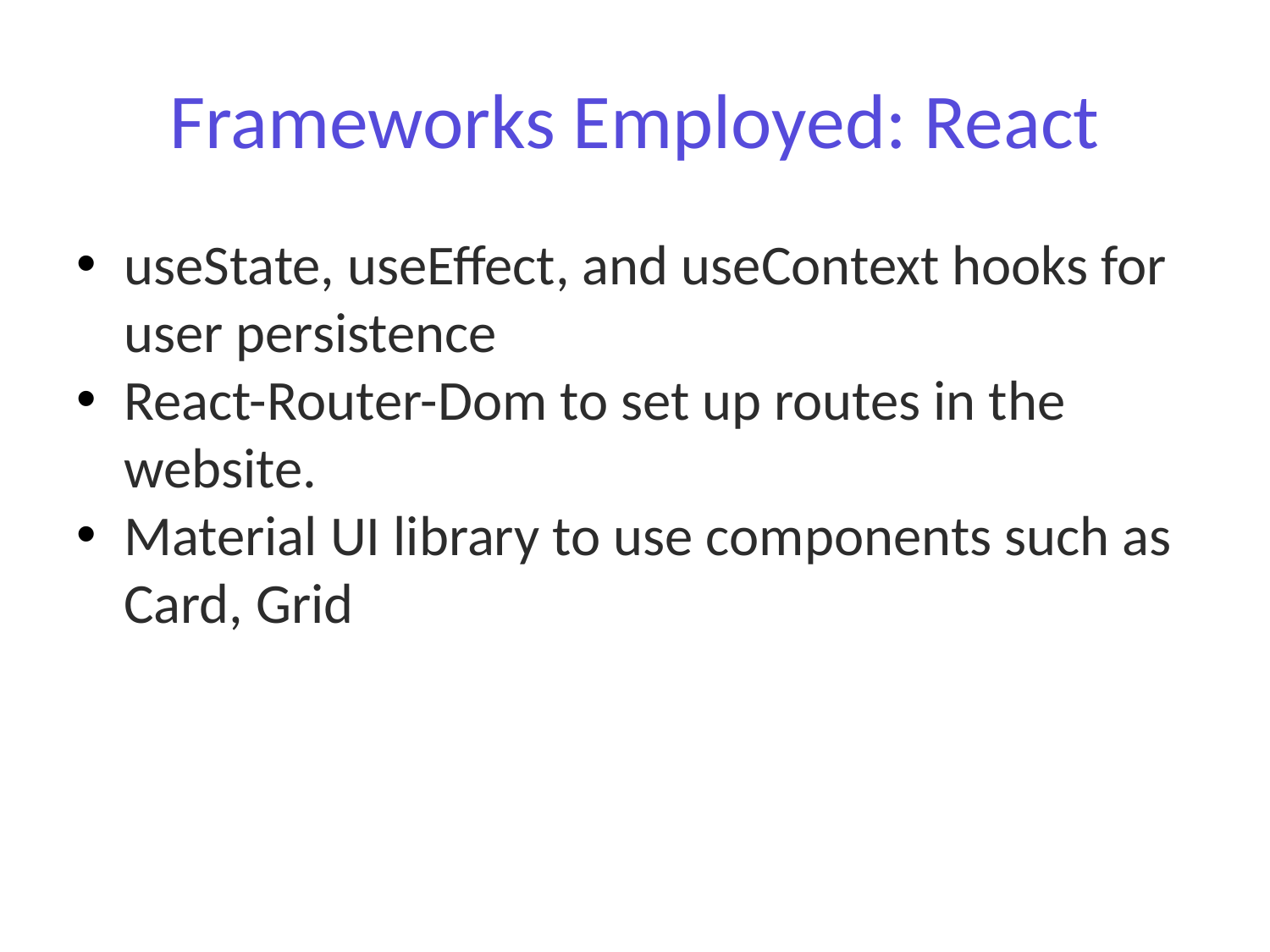

# Frameworks Employed: React
useState, useEffect, and useContext hooks for user persistence
React-Router-Dom to set up routes in the website.
Material UI library to use components such as Card, Grid